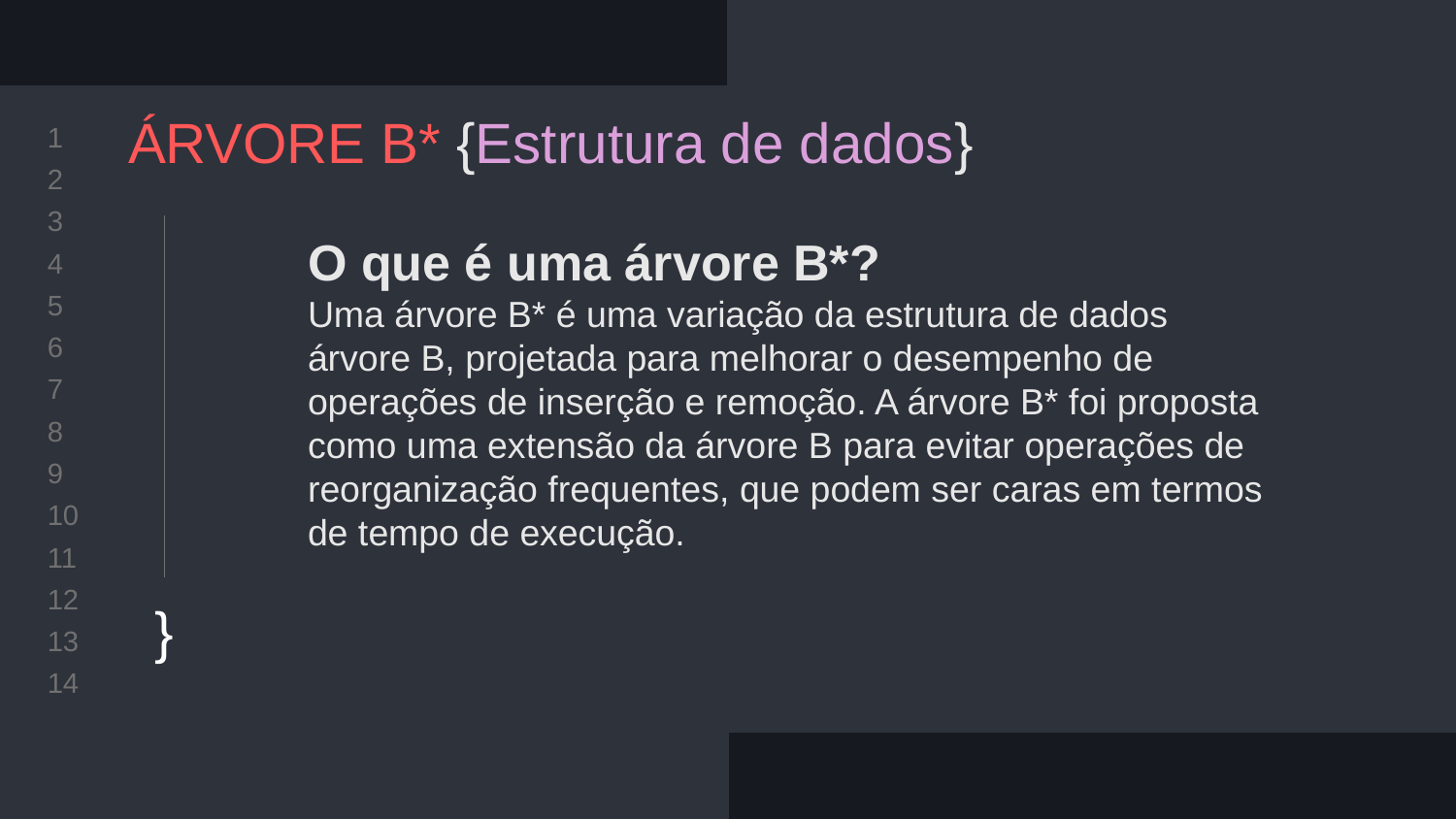

# ÁRVORE B* {Estrutura de dados}
}
O que é uma árvore B*?
Uma árvore B* é uma variação da estrutura de dados árvore B, projetada para melhorar o desempenho de operações de inserção e remoção. A árvore B* foi proposta como uma extensão da árvore B para evitar operações de reorganização frequentes, que podem ser caras em termos de tempo de execução.